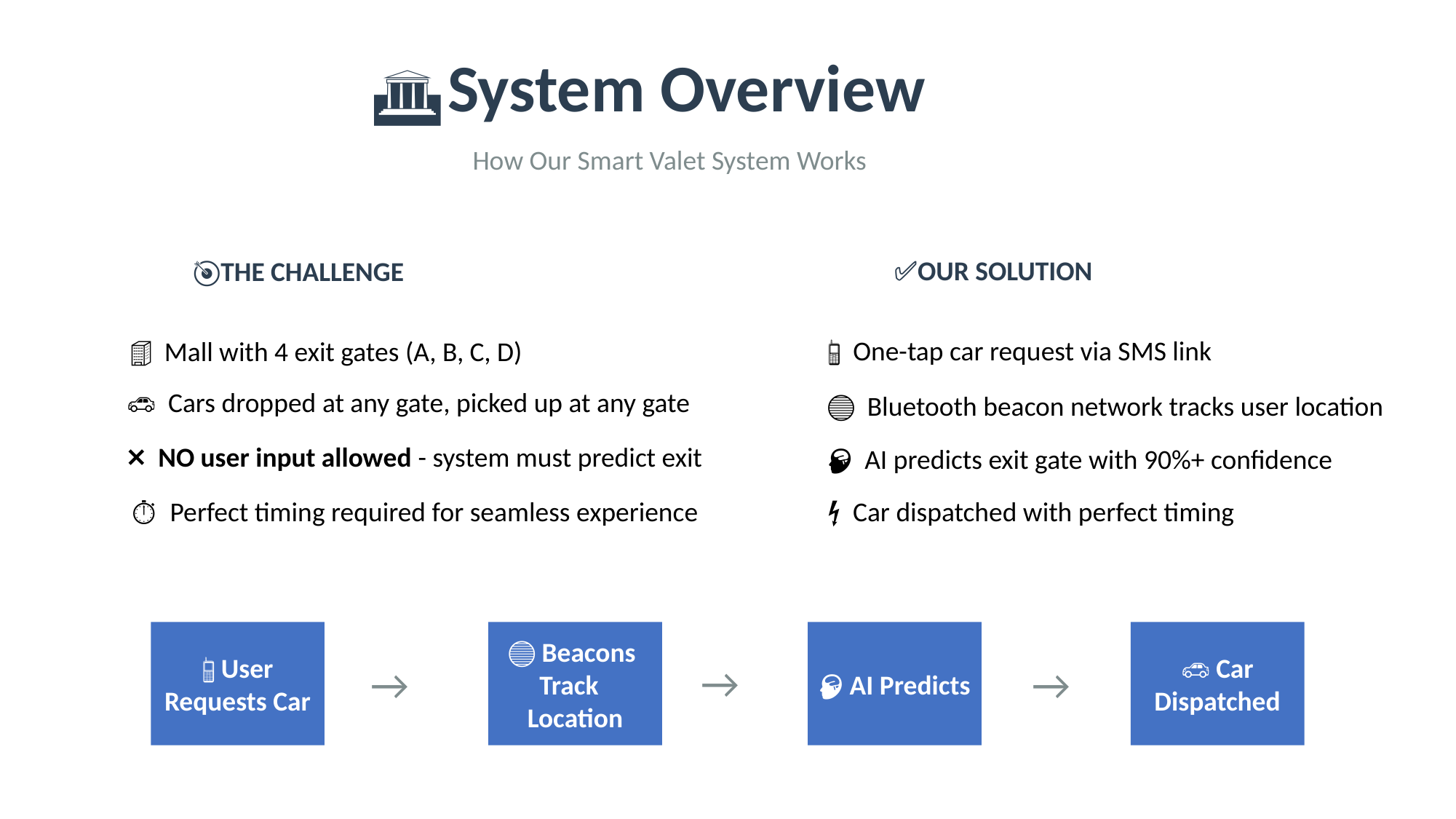

🏛️ System Overview
How Our Smart Valet System Works
✅OUR SOLUTION
🎯THE CHALLENGE
📱  One-tap car request via SMS link
🏢  Mall with 4 exit gates (A, B, C, D)
🚗  Cars dropped at any gate, picked up at any gate
🔵  Bluetooth beacon network tracks user location
❌  NO user input allowed - system must predict exit
🧠  AI predicts exit gate with 90%+ confidence
⏱️  Perfect timing required for seamless experience
⚡  Car dispatched with perfect timing
📱 User Requests Car
🔵 Beacons  Track   Location
🧠 AI Predicts
🚗 Car Dispatched
→
→
→